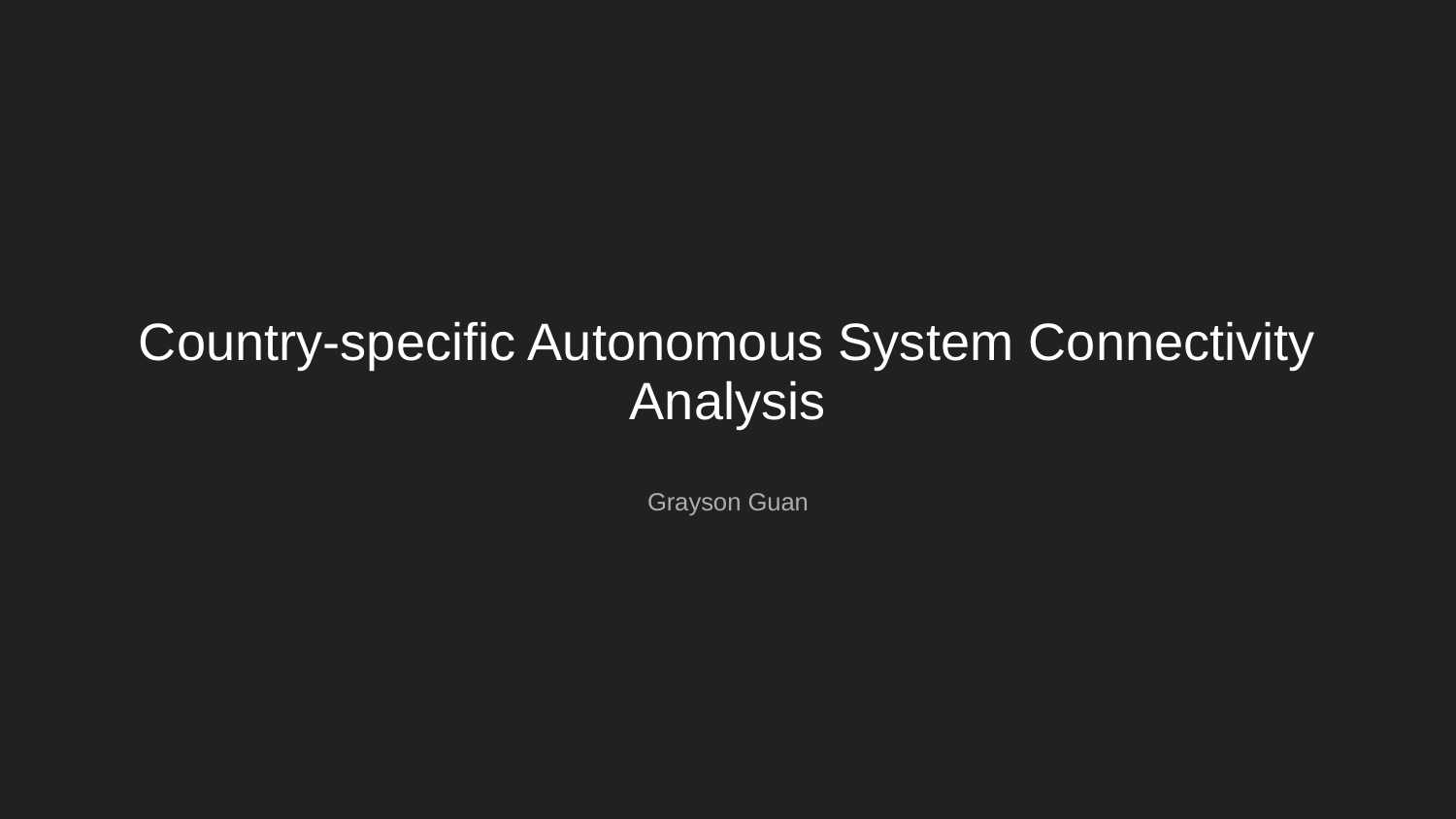

# Country-specific Autonomous System Connectivity Analysis
Grayson Guan